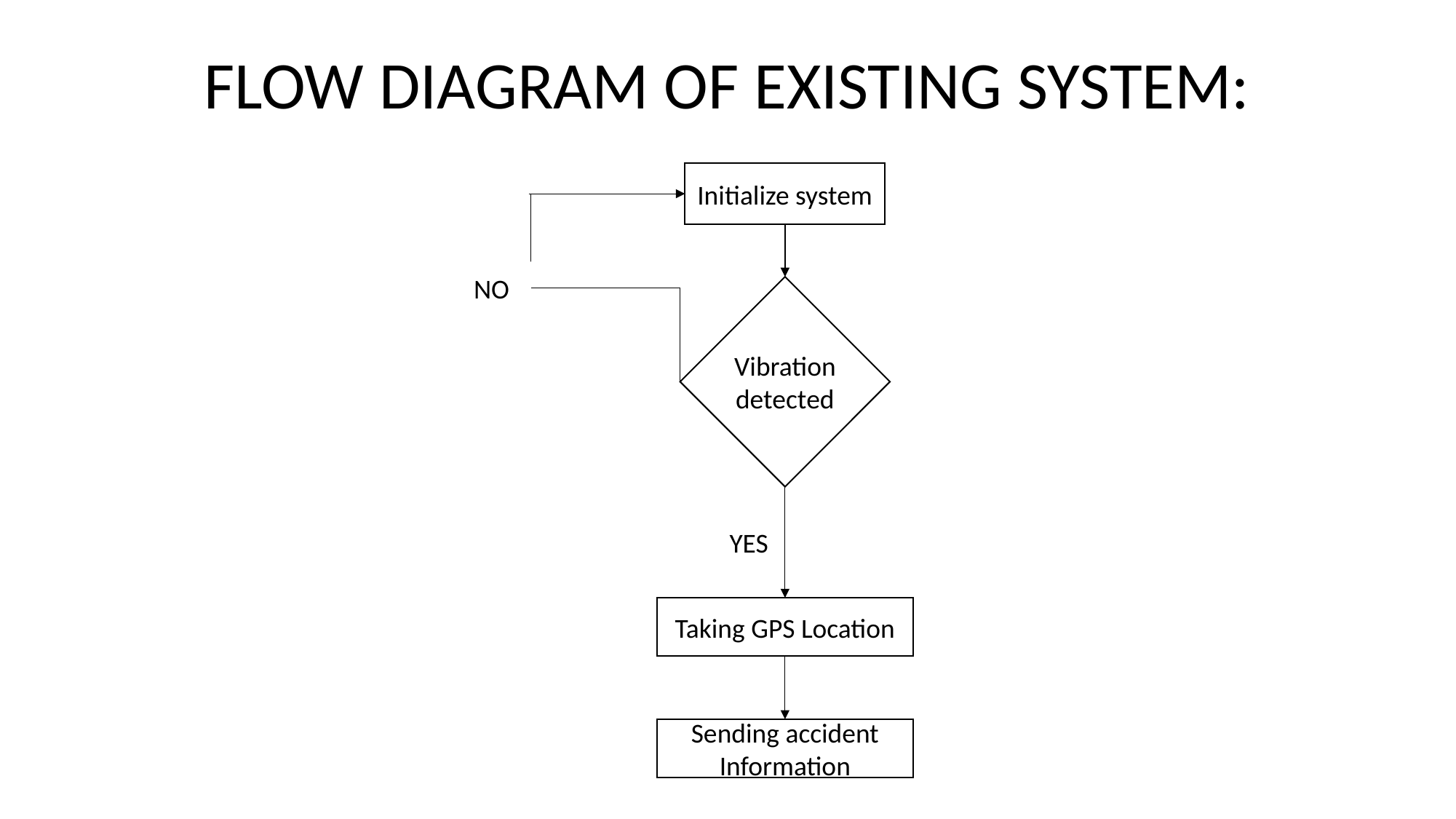

# FLOW DIAGRAM OF EXISTING SYSTEM:
Initialize system
NO

Vibration detected
YES
Taking GPS Location
Sending accident Information